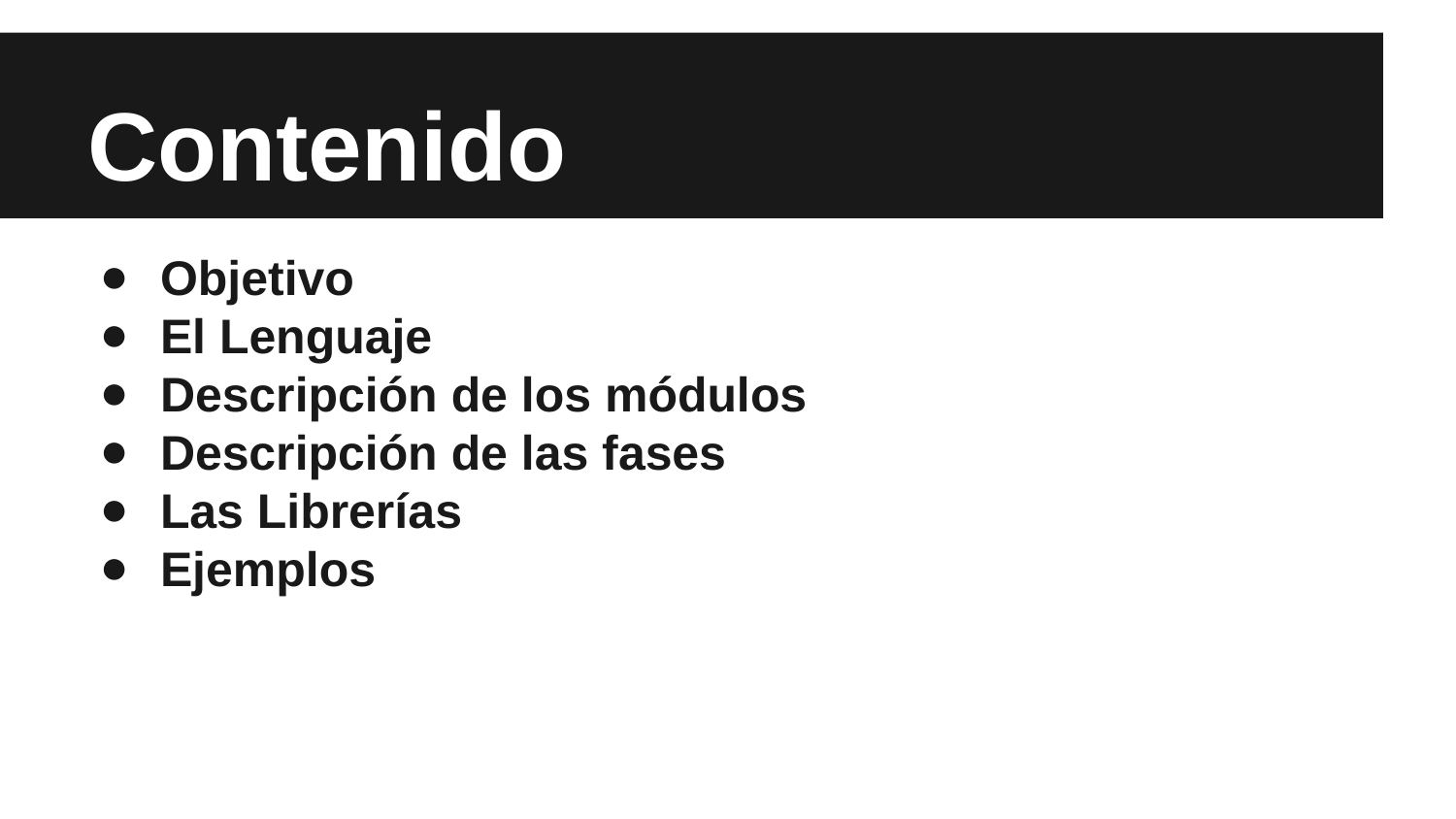

# Contenido
Objetivo
El Lenguaje
Descripción de los módulos
Descripción de las fases
Las Librerías
Ejemplos